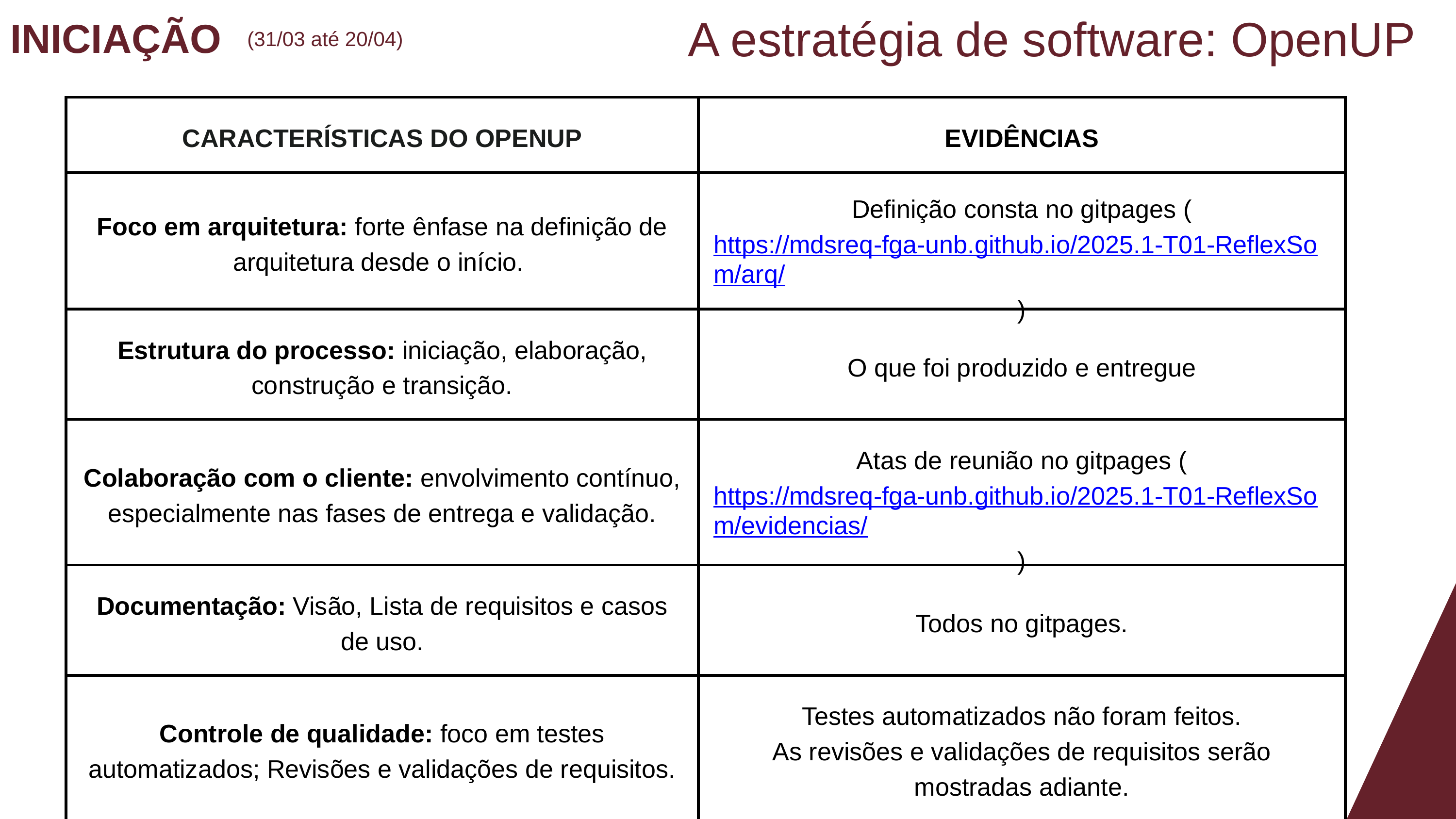

A estratégia de software: OpenUP
INICIAÇÃO
(31/03 até 20/04)
| CARACTERÍSTICAS DO OPENUP | EVIDÊNCIAS |
| --- | --- |
| Foco em arquitetura: forte ênfase na definição de arquitetura desde o início. | Definição consta no gitpages (https://mdsreq-fga-unb.github.io/2025.1-T01-ReflexSom/arq/) |
| Estrutura do processo: iniciação, elaboração, construção e transição. | O que foi produzido e entregue |
| Colaboração com o cliente: envolvimento contínuo, especialmente nas fases de entrega e validação. | Atas de reunião no gitpages (https://mdsreq-fga-unb.github.io/2025.1-T01-ReflexSom/evidencias/) |
| Documentação: Visão, Lista de requisitos e casos de uso. | Todos no gitpages. |
| Controle de qualidade: foco em testes automatizados; Revisões e validações de requisitos. | Testes automatizados não foram feitos. As revisões e validações de requisitos serão mostradas adiante. |